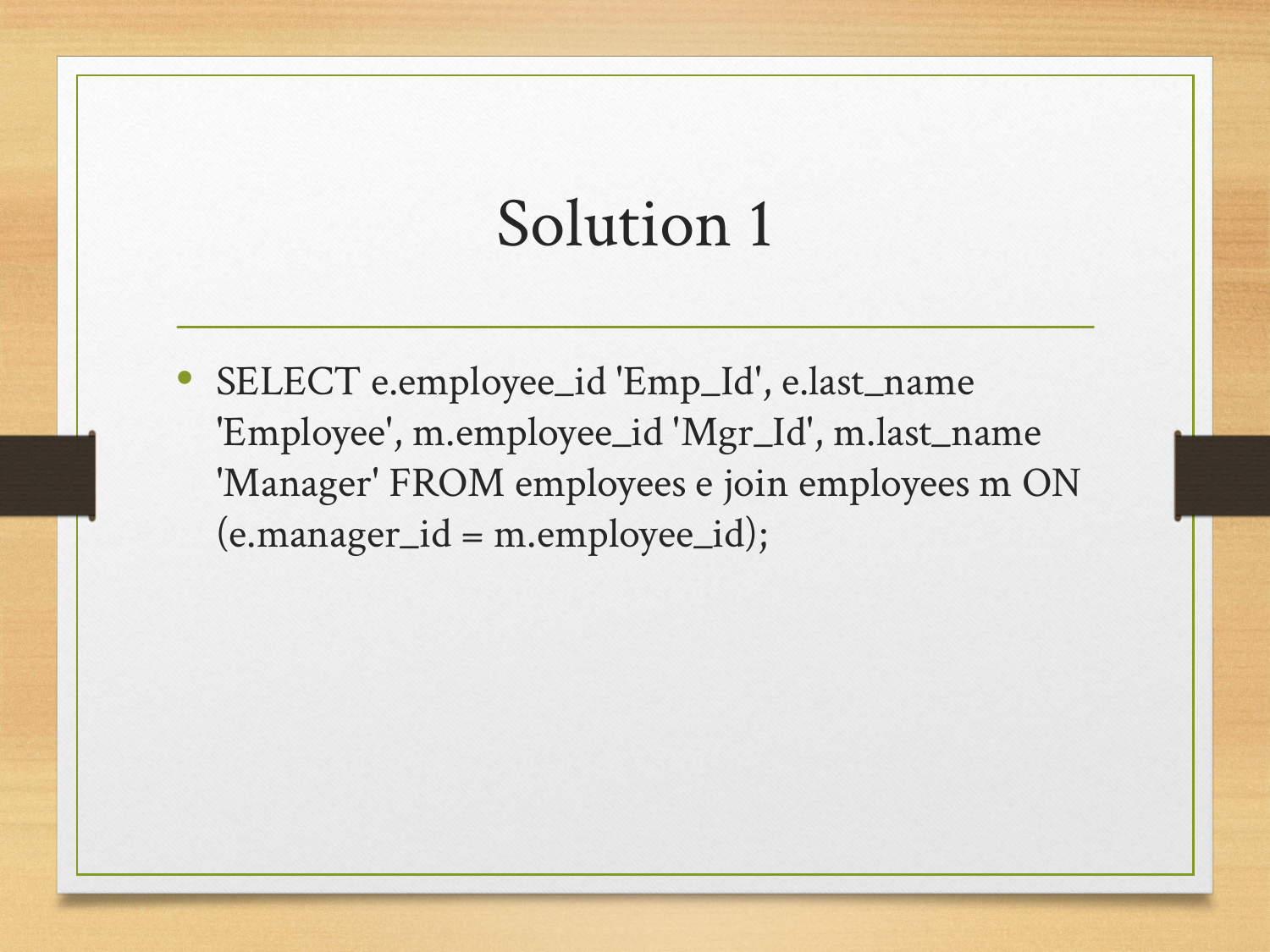

# Solution 1
SELECT e.employee_id 'Emp_Id', e.last_name 'Employee', m.employee_id 'Mgr_Id', m.last_name 'Manager' FROM employees e join employees m ON (e.manager_id = m.employee_id);